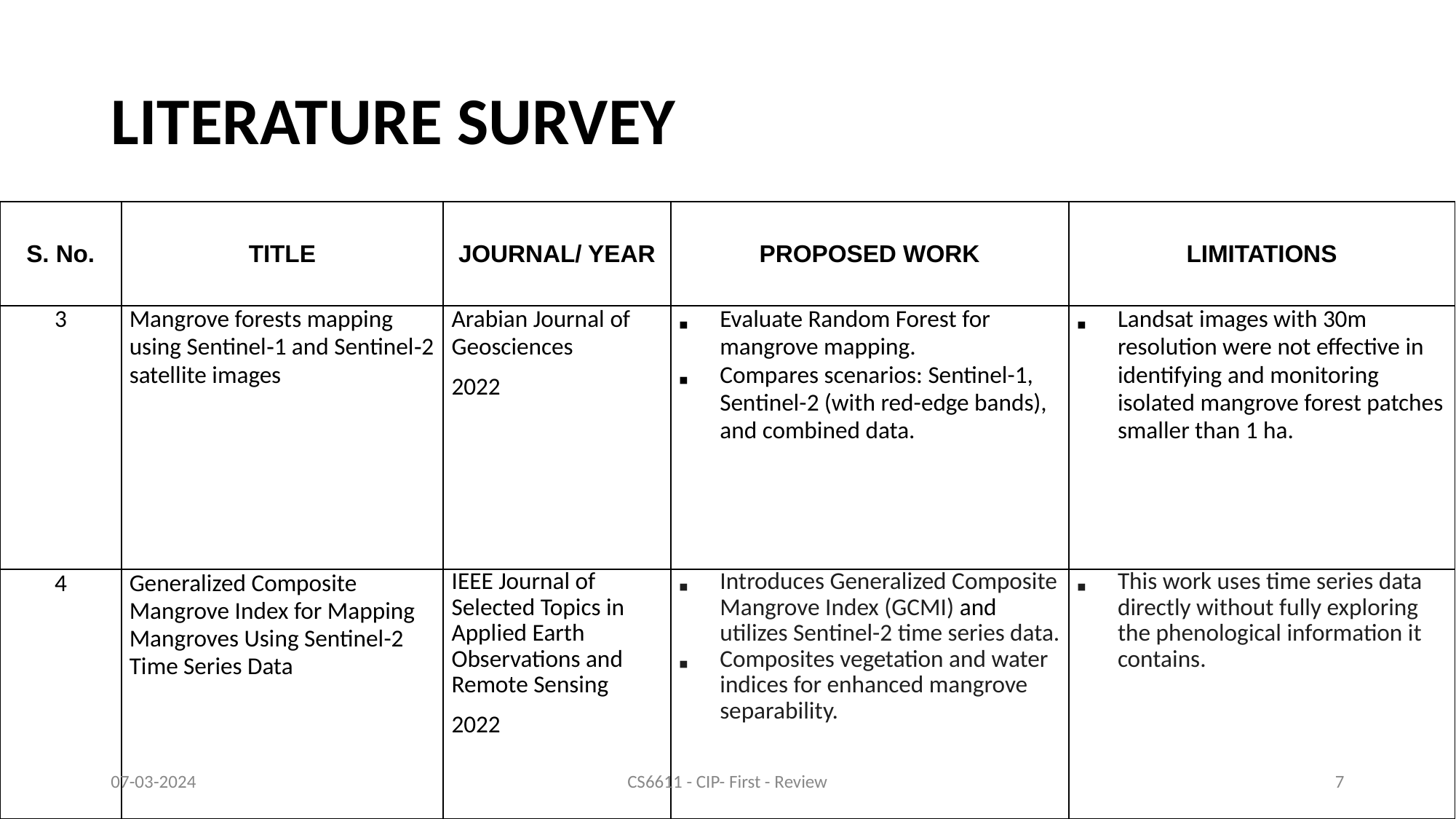

# LITERATURE SURVEY
| S. No. | TITLE | JOURNAL/ YEAR | PROPOSED WORK | LIMITATIONS |
| --- | --- | --- | --- | --- |
| 3 | Mangrove forests mapping using Sentinel‐1 and Sentinel‐2 satellite images | Arabian Journal of Geosciences 2022 | Evaluate Random Forest for mangrove mapping. Compares scenarios: Sentinel-1, Sentinel-2 (with red-edge bands), and combined data. | Landsat images with 30m resolution were not effective in identifying and monitoring isolated mangrove forest patches smaller than 1 ha. |
| 4 | Generalized Composite Mangrove Index for Mapping Mangroves Using Sentinel-2 Time Series Data | IEEE Journal of Selected Topics in Applied Earth Observations and Remote Sensing 2022 | Introduces Generalized Composite Mangrove Index (GCMI) and utilizes Sentinel-2 time series data. Composites vegetation and water indices for enhanced mangrove separability. | This work uses time series data directly without fully exploring the phenological information it contains. |
07-03-2024
CS6611 - CIP- First - Review
7